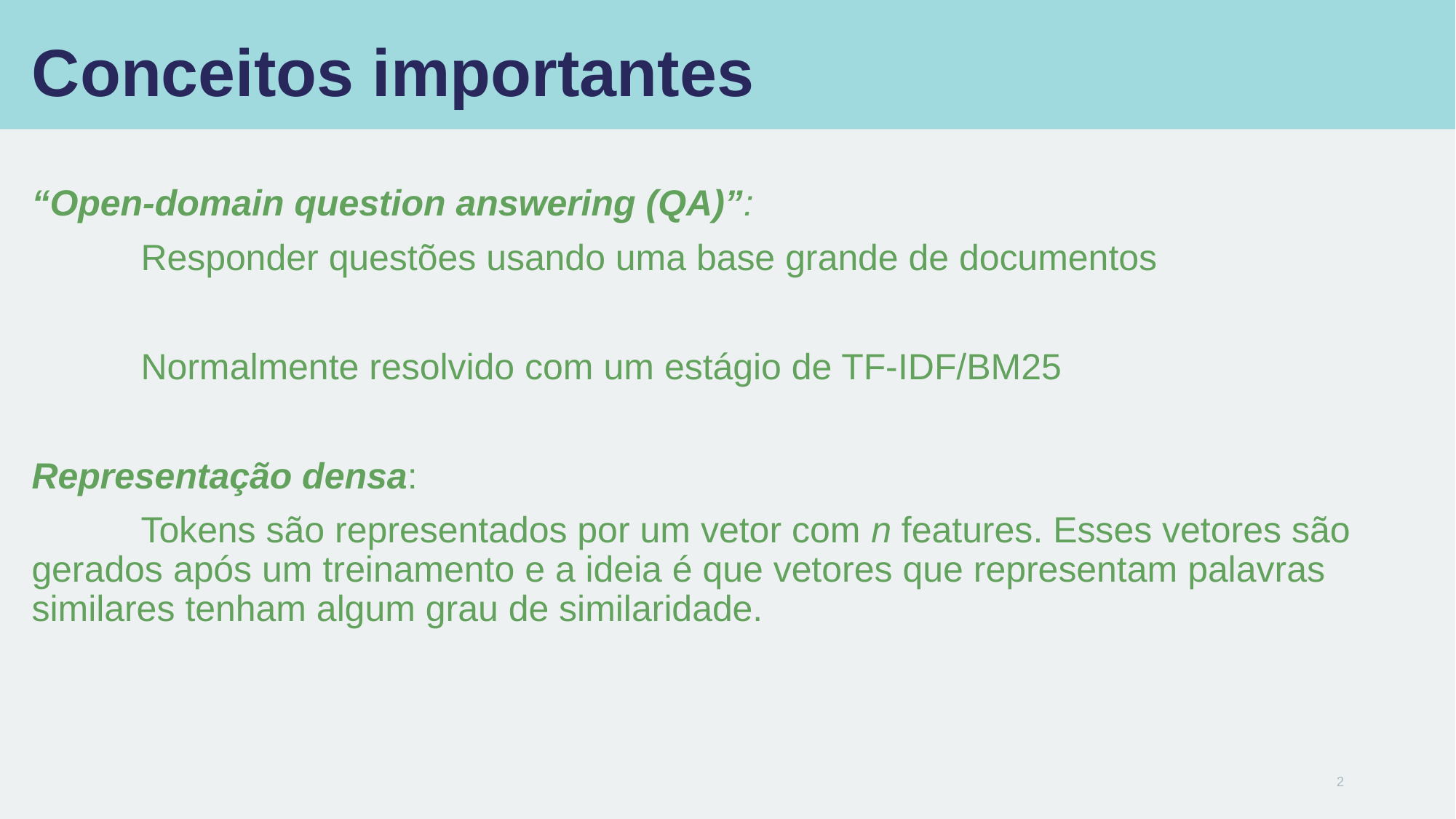

# Conceitos importantes
“Open-domain question answering (QA)”:
	Responder questões usando uma base grande de documentos

	Normalmente resolvido com um estágio de TF-IDF/BM25

Representação densa:
	Tokens são representados por um vetor com n features. Esses vetores são gerados após um treinamento e a ideia é que vetores que representam palavras similares tenham algum grau de similaridade.

2